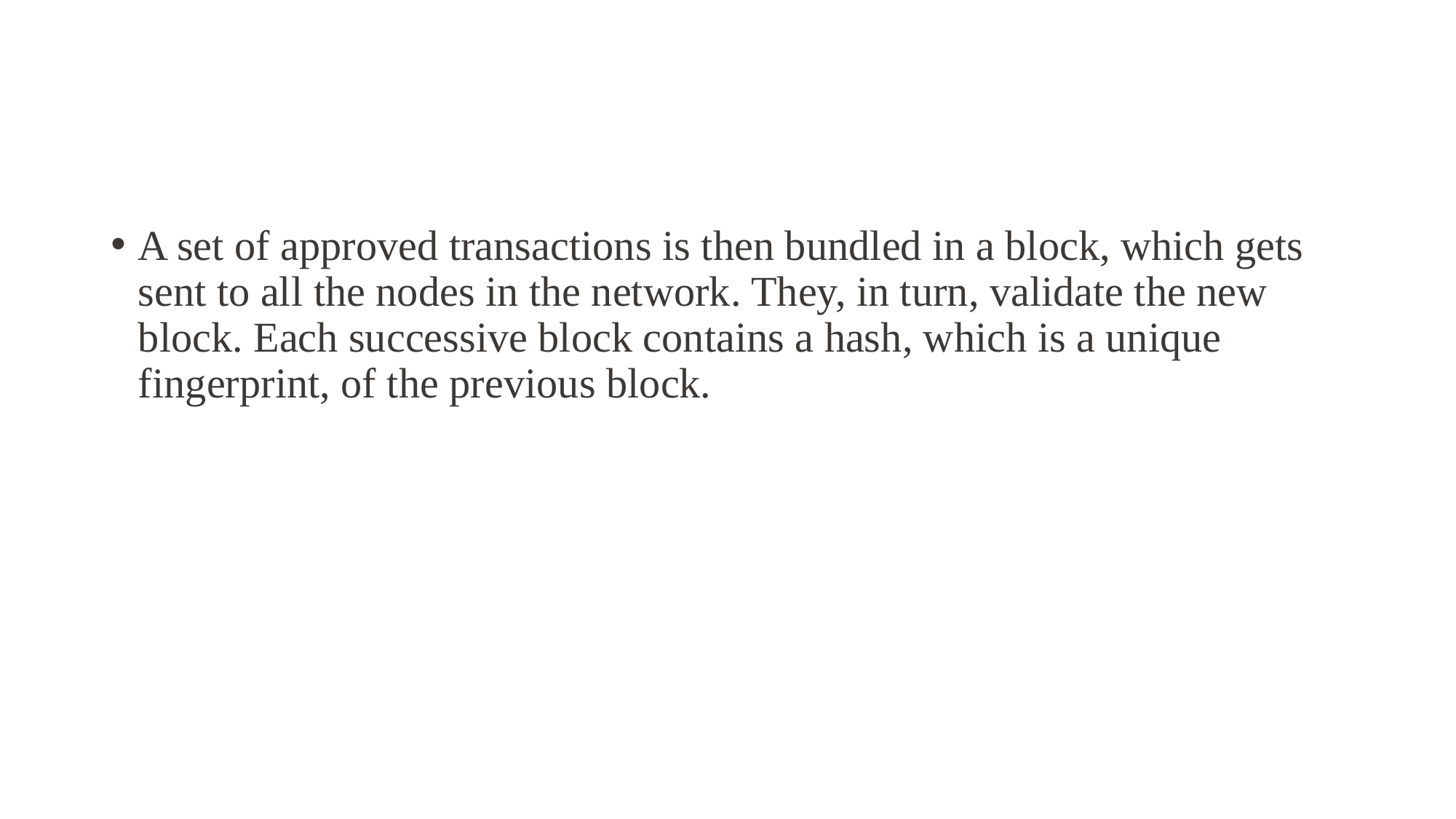

A set of approved transactions is then bundled in a block, which gets sent to all the nodes in the network. They, in turn, validate the new block. Each successive block contains a hash, which is a unique fingerprint, of the previous block.